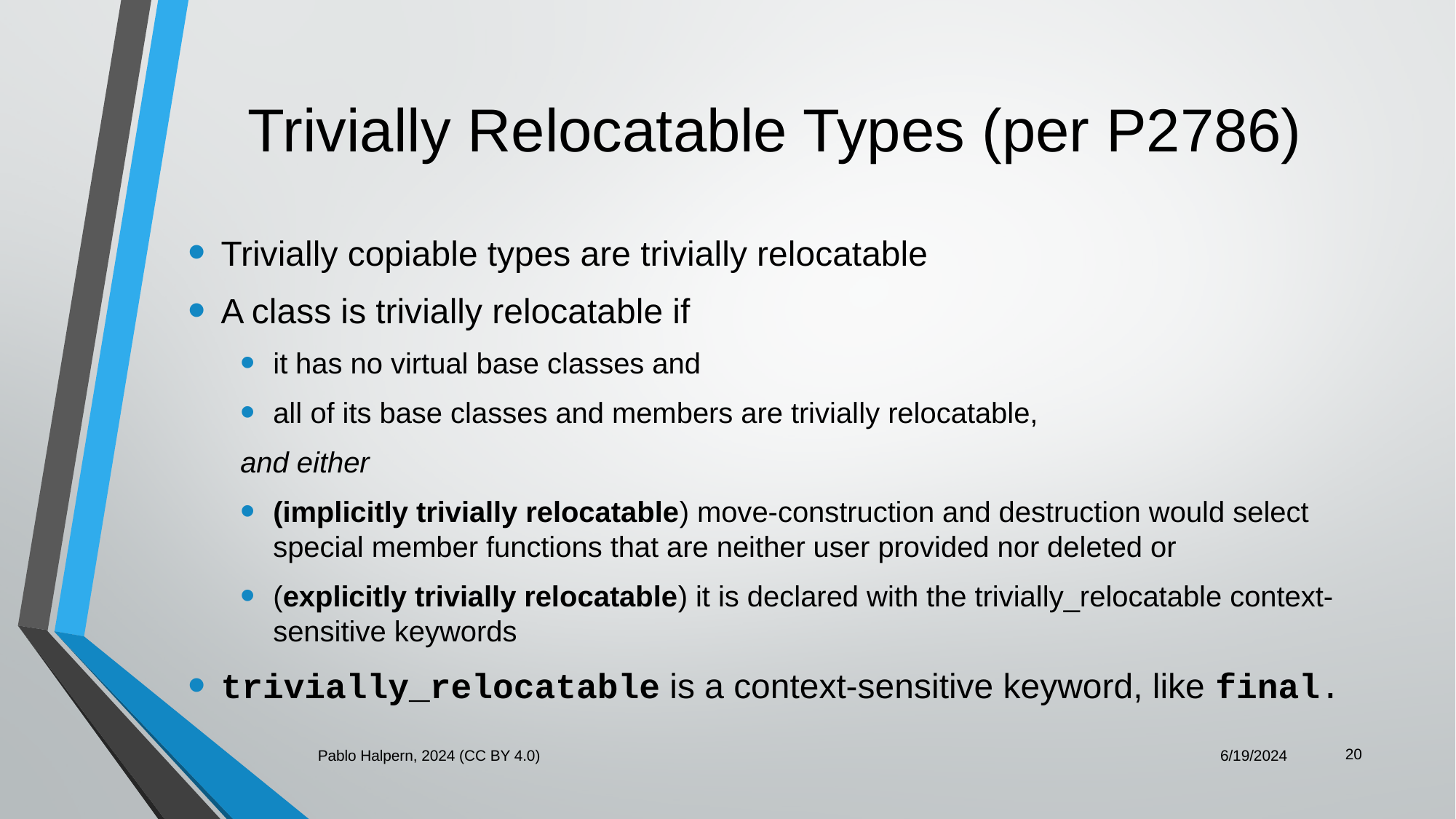

# Trivially Relocatable Types (per P2786)
Trivially copiable types are trivially relocatable
A class is trivially relocatable if
it has no virtual base classes and
all of its base classes and members are trivially relocatable,
and either
(implicitly trivially relocatable) move-construction and destruction would select special member functions that are neither user provided nor deleted or
(explicitly trivially relocatable) it is declared with the trivially_relocatable context-sensitive keywords
trivially_relocatable is a context-sensitive keyword, like final.
20
Pablo Halpern, 2024 (CC BY 4.0)
6/19/2024